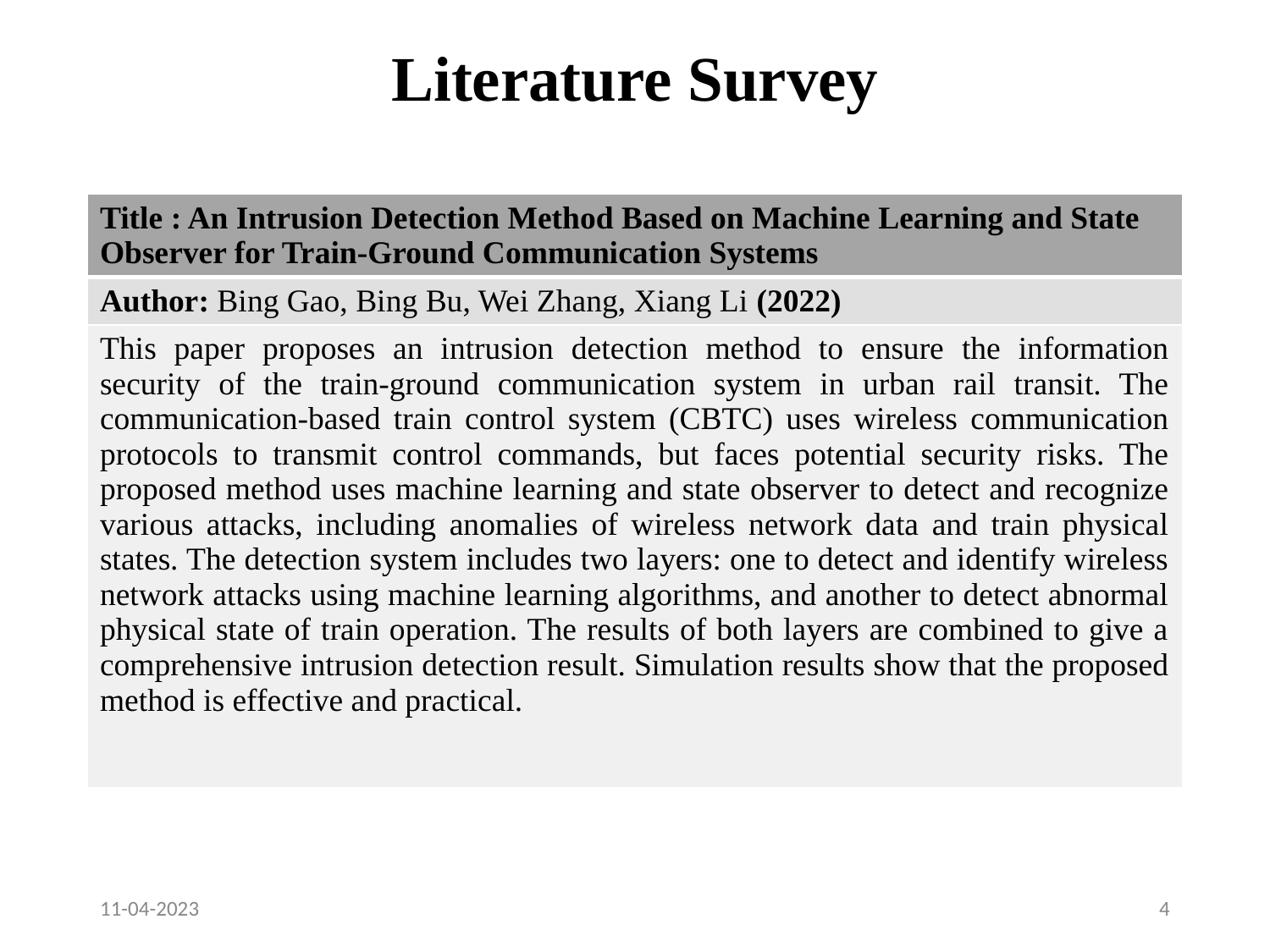

# Literature Survey
| Title : An Intrusion Detection Method Based on Machine Learning and State Observer for Train-Ground Communication Systems |
| --- |
| Author: Bing Gao, Bing Bu, Wei Zhang, Xiang Li (2022) |
| This paper proposes an intrusion detection method to ensure the information security of the train-ground communication system in urban rail transit. The communication-based train control system (CBTC) uses wireless communication protocols to transmit control commands, but faces potential security risks. The proposed method uses machine learning and state observer to detect and recognize various attacks, including anomalies of wireless network data and train physical states. The detection system includes two layers: one to detect and identify wireless network attacks using machine learning algorithms, and another to detect abnormal physical state of train operation. The results of both layers are combined to give a comprehensive intrusion detection result. Simulation results show that the proposed method is effective and practical. |
11-04-2023
4